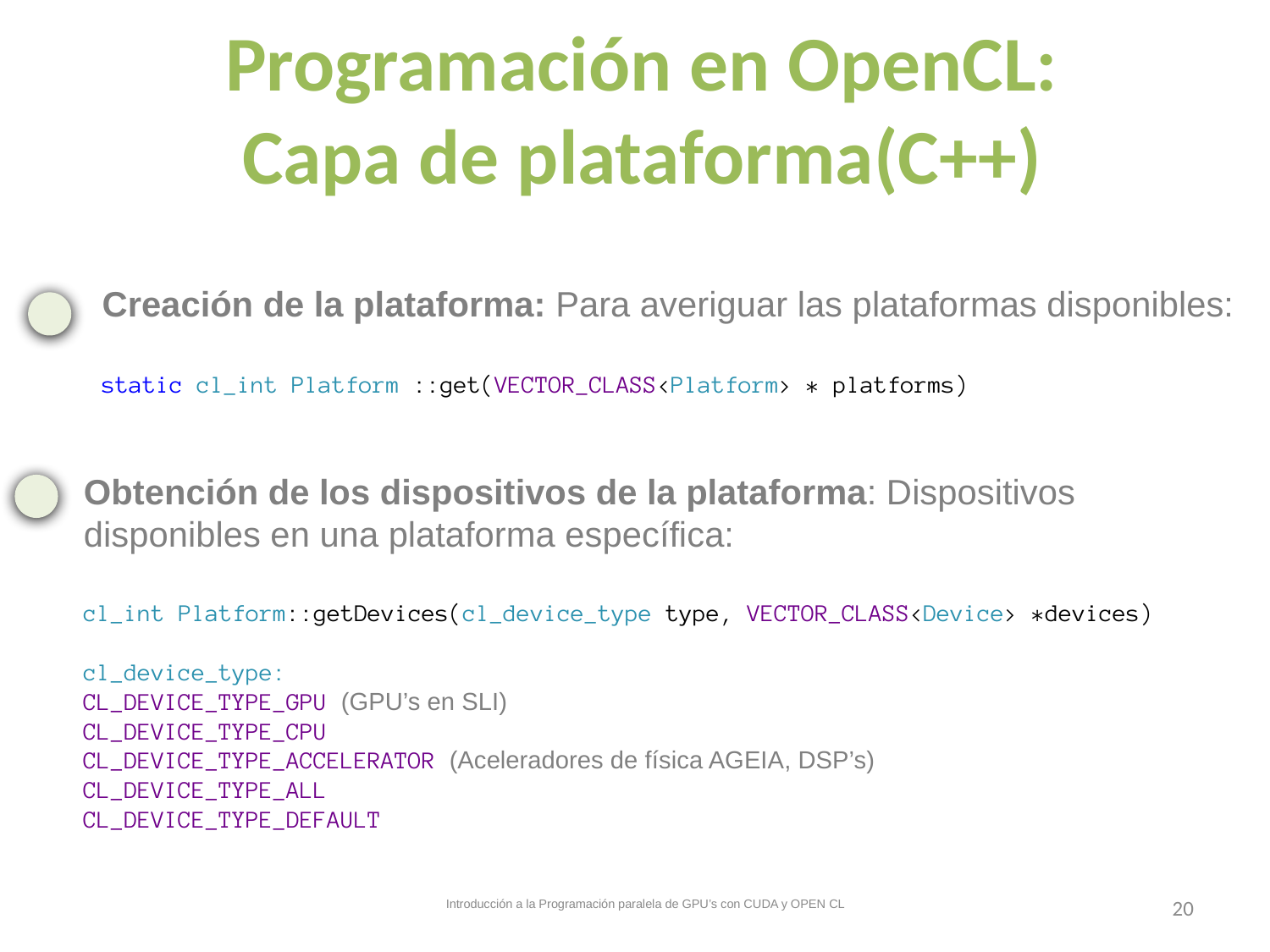

Programación en OpenCL:
Capa de plataforma(C++)
Creación de la plataforma: Para averiguar las plataformas disponibles:

static cl_int Platform ::get(VECTOR_CLASS<Platform> * platforms)

Obtención de los dispositivos de la plataforma: Dispositivos disponibles en una plataforma específica:

cl_int Platform::getDevices(cl_device_type type, VECTOR_CLASS<Device> *devices)

cl_device_type:
CL_DEVICE_TYPE_GPU (GPU’s en SLI)
CL_DEVICE_TYPE_CPU
CL_DEVICE_TYPE_ACCELERATOR (Aceleradores de física AGEIA, DSP’s)
CL_DEVICE_TYPE_ALL
CL_DEVICE_TYPE_DEFAULT

Introducción a la Programación paralela de GPU’s con CUDA y OPEN CL
20